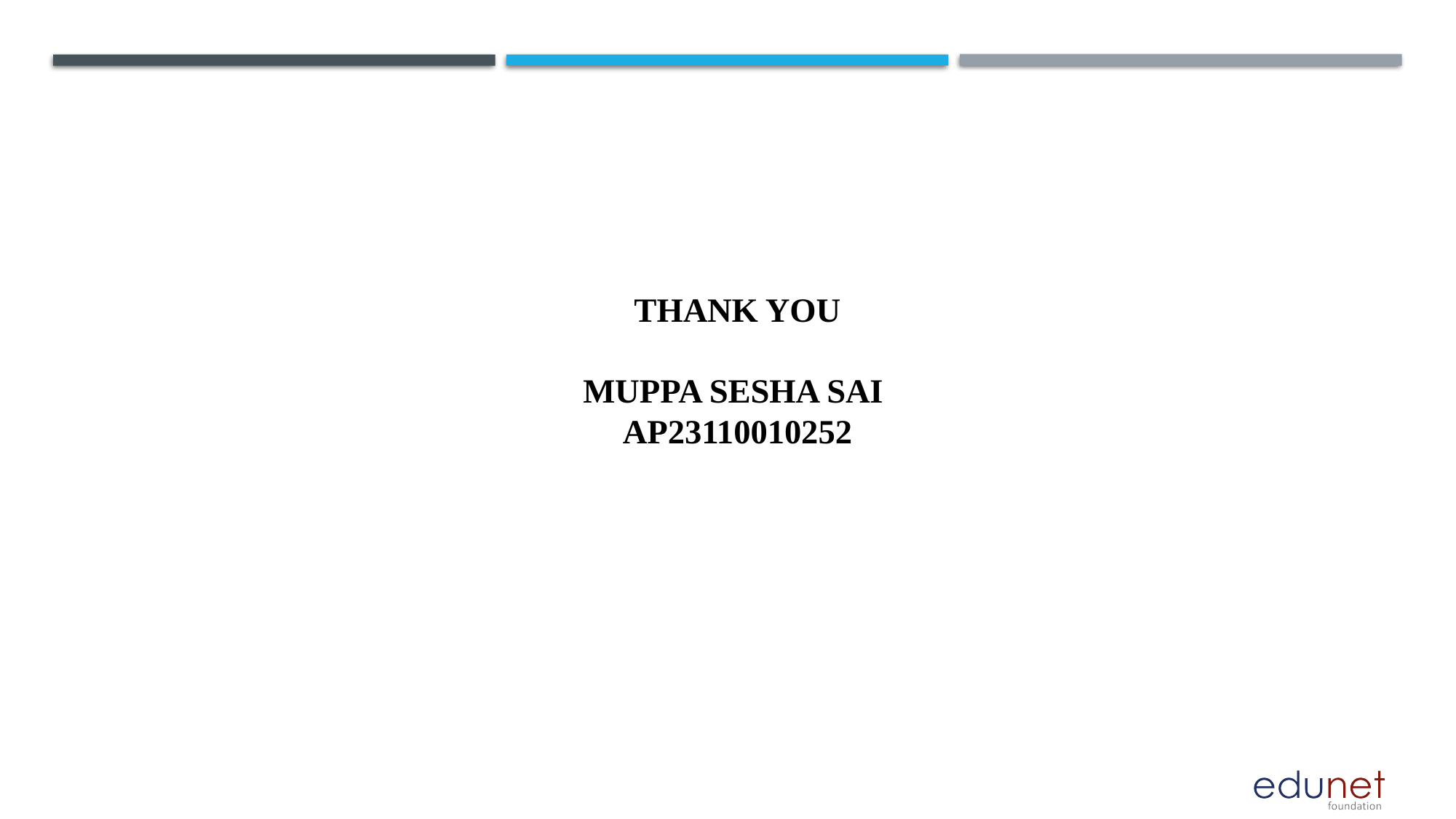

# THANK YOU Muppa Sesha sai ap23110010252